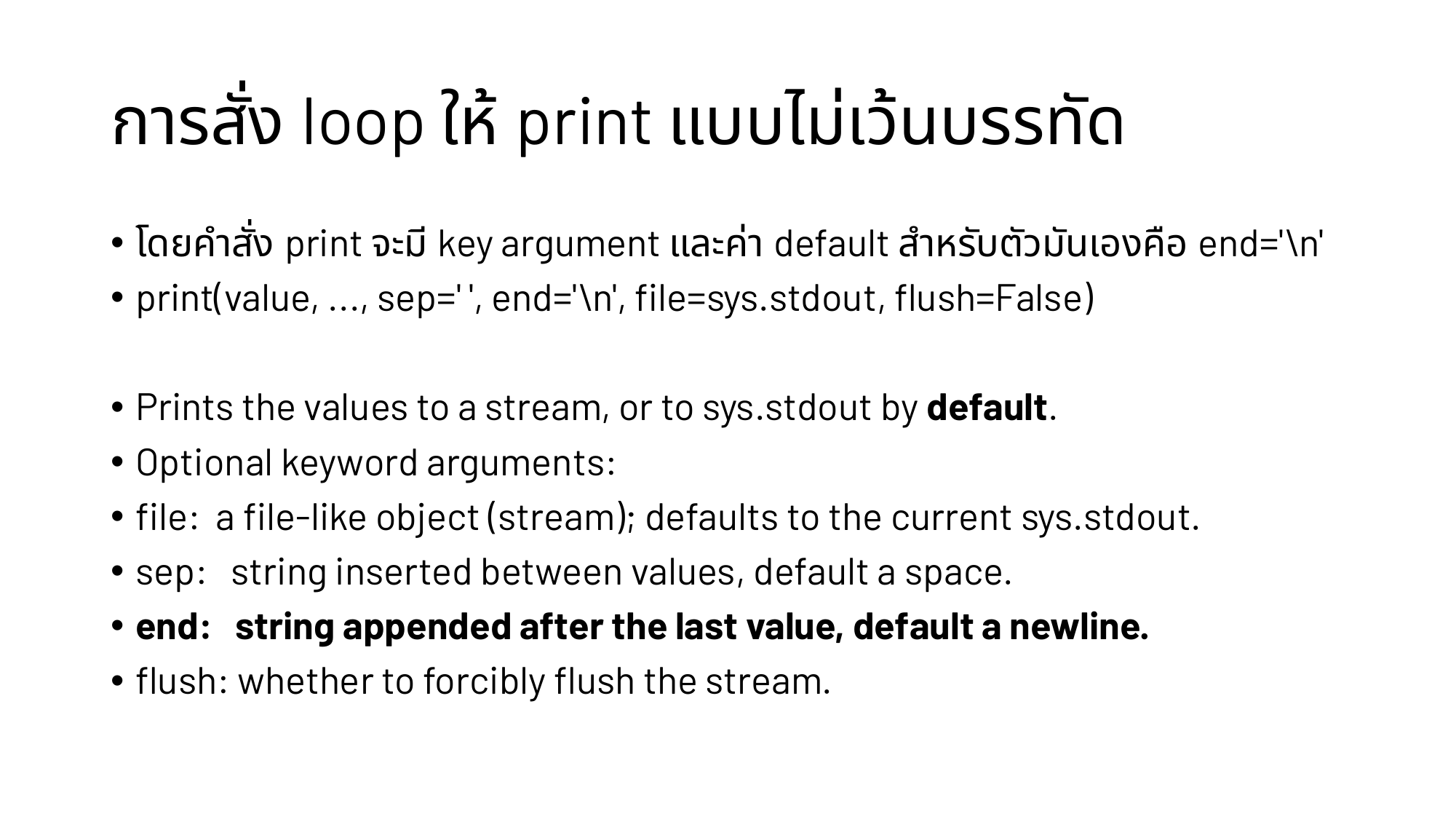

# การสั่ง loop ให้ print แบบไม่เว้นบรรทัด
โดยคำสั่ง print จะมี key argument และค่า default สำหรับตัวมันเองคือ end='\n'
print(value, ..., sep=' ', end='\n', file=sys.stdout, flush=False)

Prints the values to a stream, or to sys.stdout by default.
Optional keyword arguments:
file:  a file-like object (stream); defaults to the current sys.stdout.
sep:   string inserted between values, default a space.
end:   string appended after the last value, default a newline.
flush: whether to forcibly flush the stream.